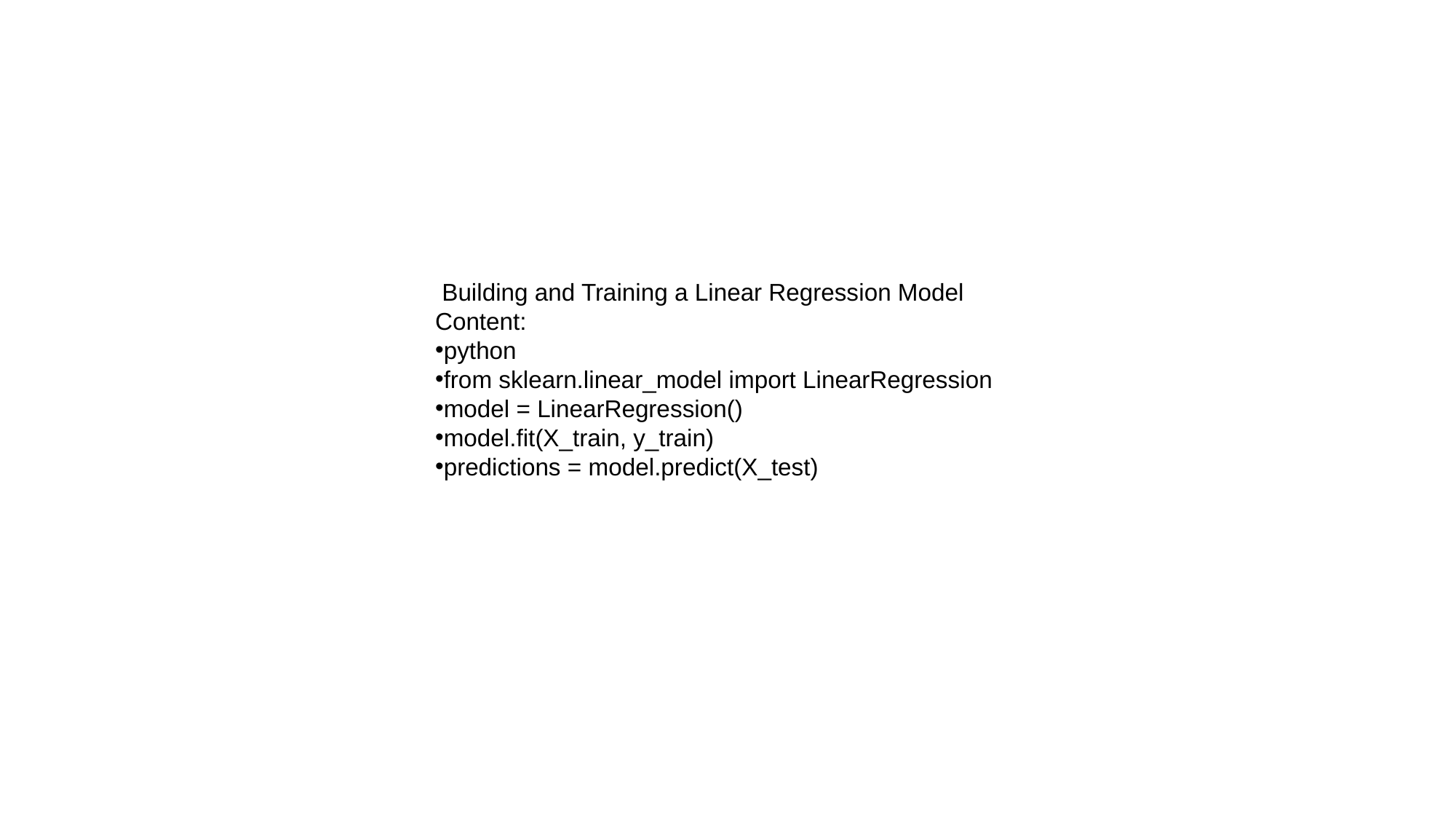

Building and Training a Linear Regression Model
Content:
python
from sklearn.linear_model import LinearRegression
model = LinearRegression()
model.fit(X_train, y_train)
predictions = model.predict(X_test)